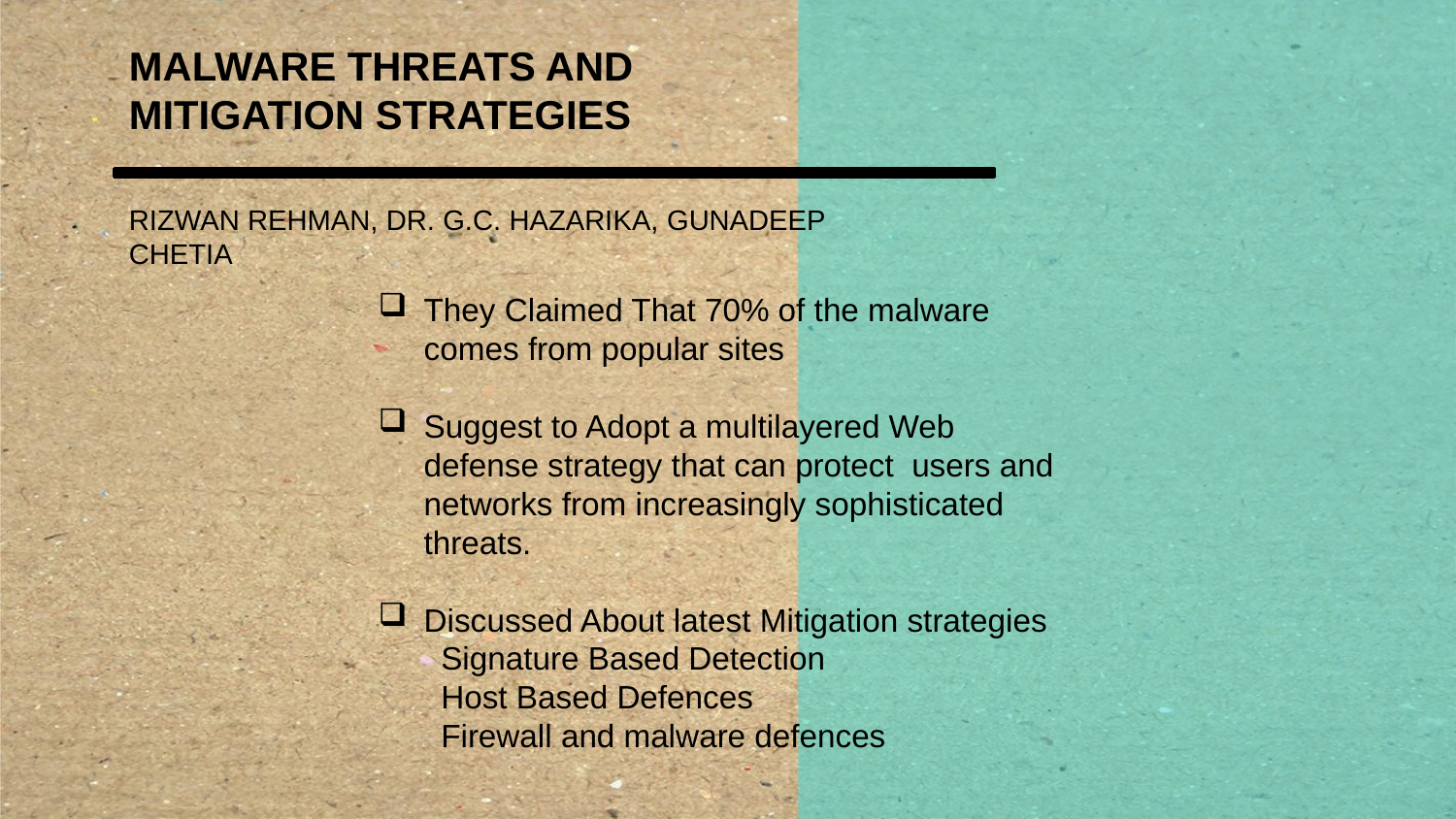

MALWARE THREATS AND MITIGATION STRATEGIES

RIZWAN REHMAN, DR. G.C. HAZARIKA, GUNADEEP CHETIA
They Claimed That 70% of the malware comes from popular sites

Suggest to Adopt a multilayered Web defense strategy that can protect  users and networks from increasingly sophisticated threats.

Discussed About latest Mitigation strategies
       Signature Based Detection
       Host Based Defences
       Firewall and malware defences